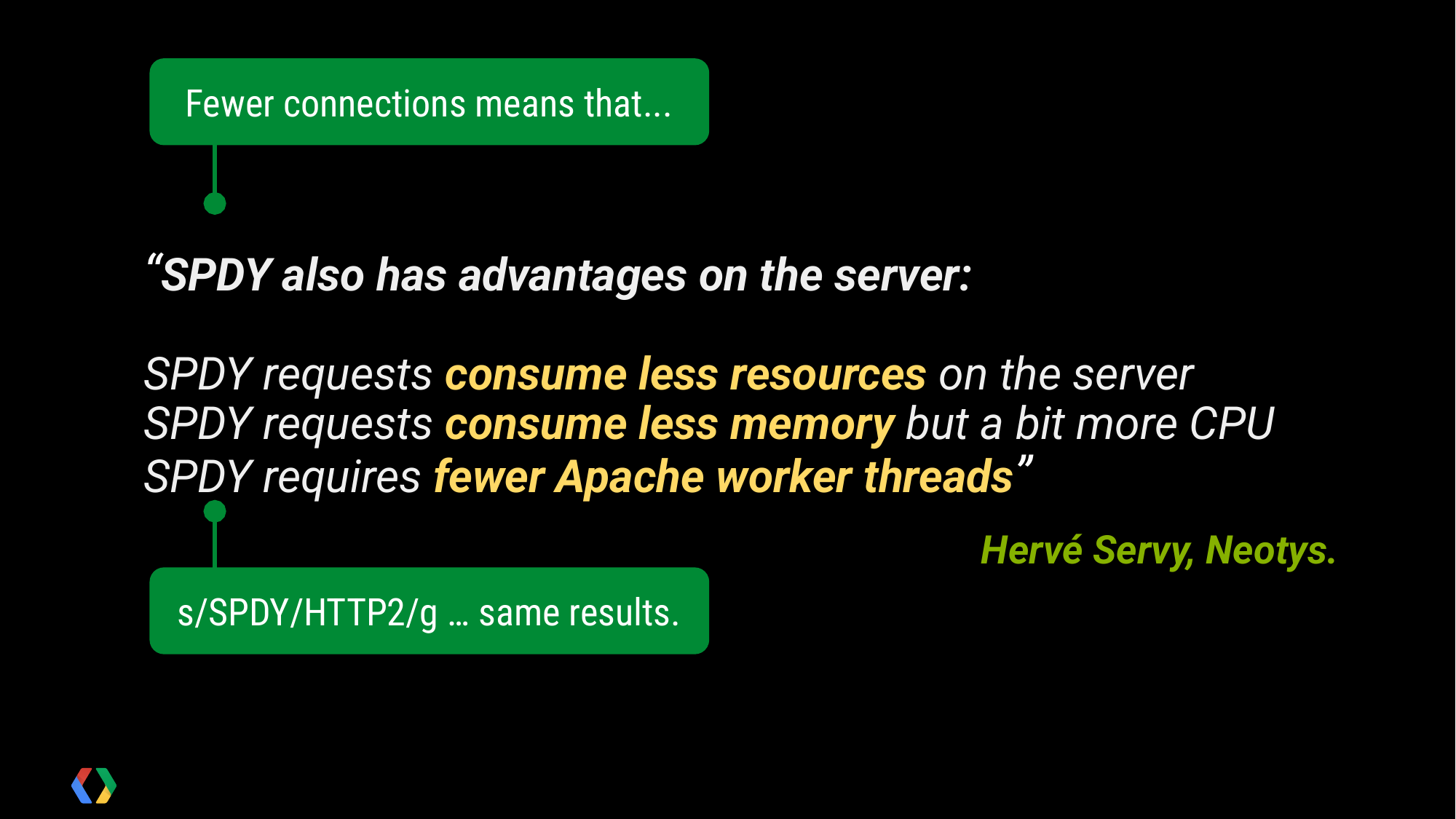

Fewer connections means that...
# “SPDY also has advantages on the server:

SPDY requests consume less resources on the server
SPDY requests consume less memory but a bit more CPU
SPDY requires fewer Apache worker threads”
Hervé Servy, Neotys.
s/SPDY/HTTP2/g … same results.